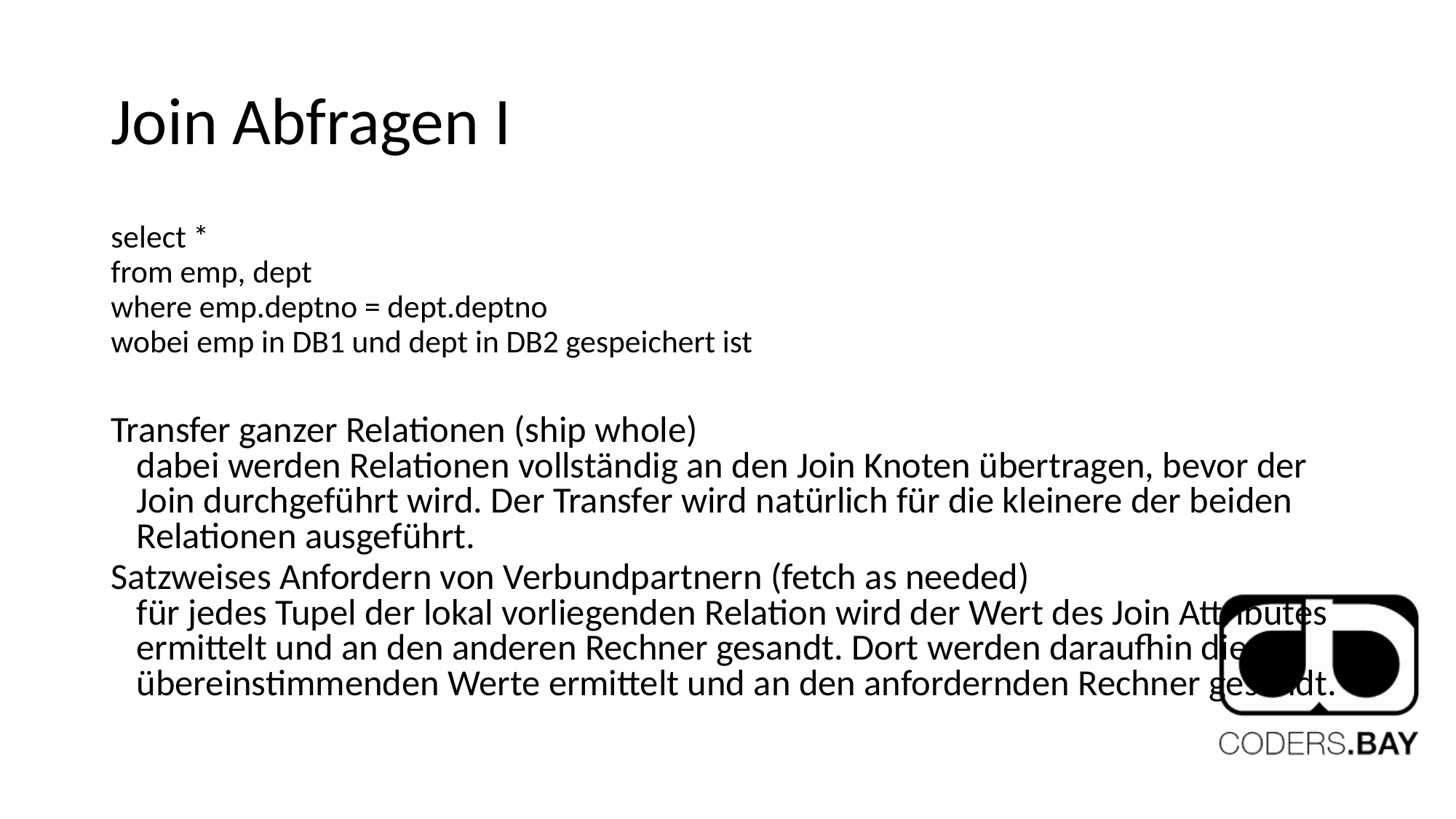

# Join Abfragen I
select *
from emp, dept
where emp.deptno = dept.deptno
wobei emp in DB1 und dept in DB2 gespeichert ist

Transfer ganzer Relationen (ship whole)
dabei werden Relationen vollständig an den Join Knoten übertragen, bevor der Join durchgeführt wird. Der Transfer wird natürlich für die kleinere der beiden Relationen ausgeführt.
Satzweises Anfordern von Verbundpartnern (fetch as needed)
für jedes Tupel der lokal vorliegenden Relation wird der Wert des Join Attributes ermittelt und an den anderen Rechner gesandt. Dort werden daraufhin die übereinstimmenden Werte ermittelt und an den anfordernden Rechner gesandt.